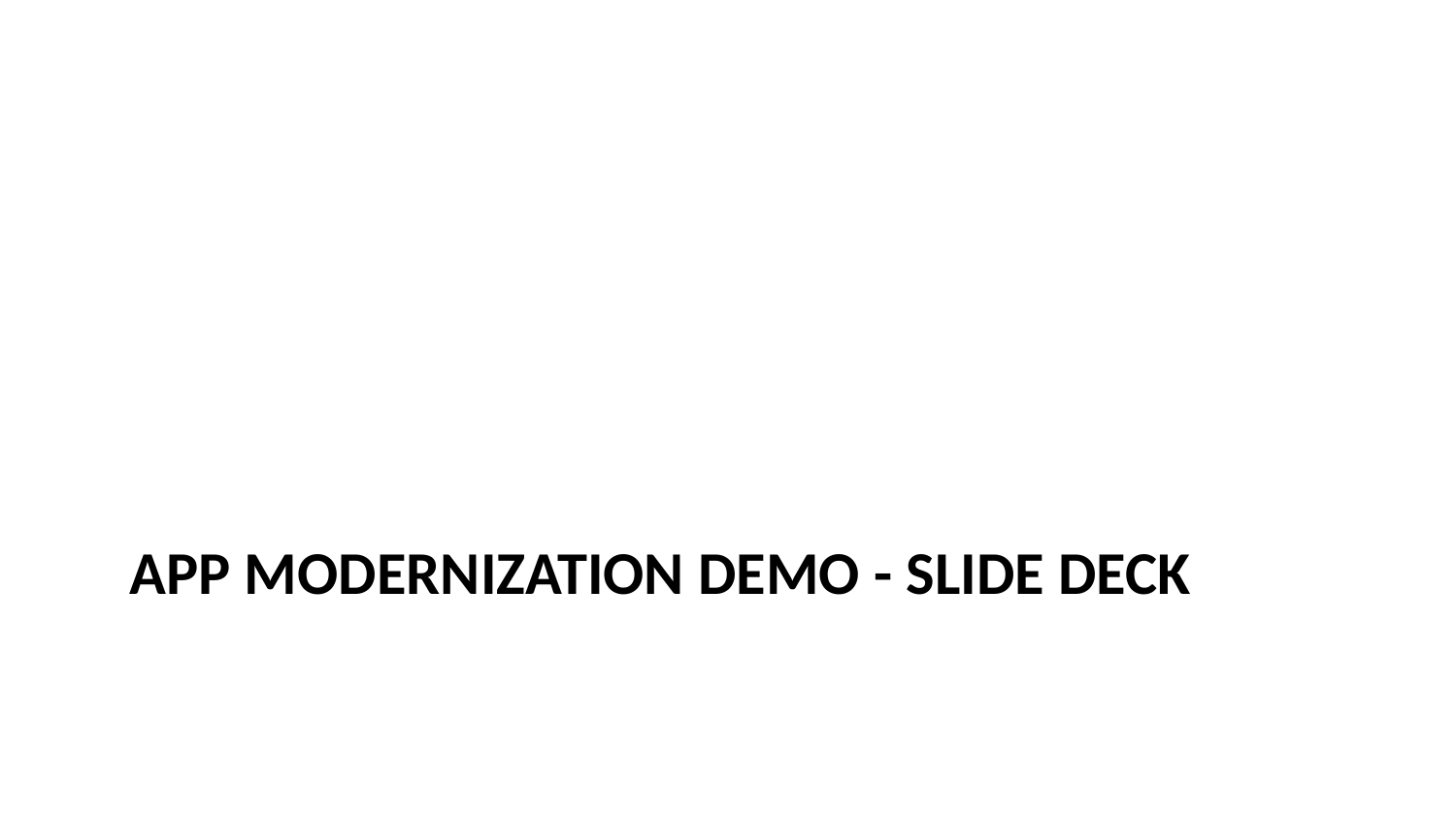

# App Modernization Demo - Slide Deck